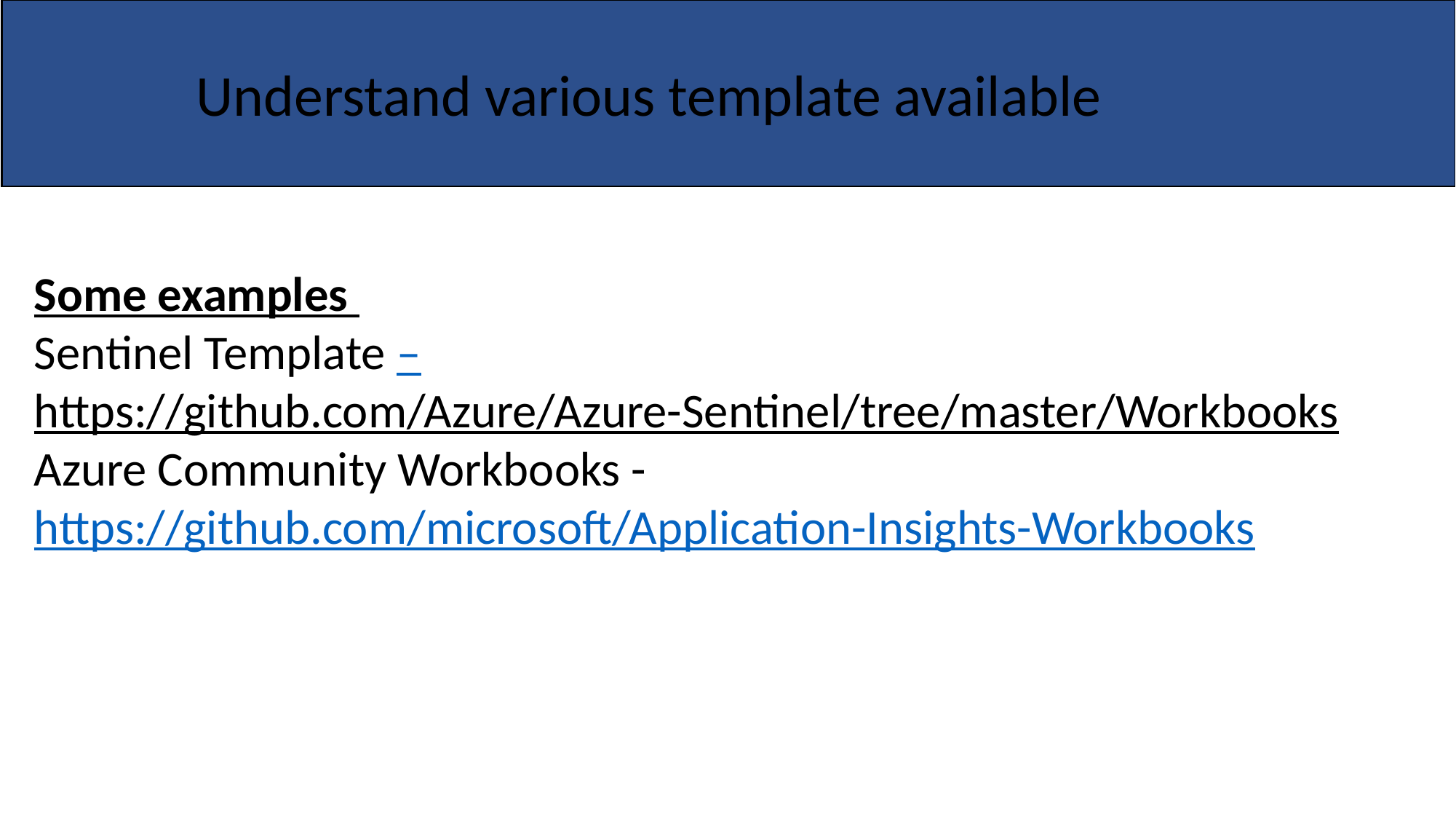

# Understand various template available
Some examples
Sentinel Template –
https://github.com/Azure/Azure-Sentinel/tree/master/Workbooks
Azure Community Workbooks - https://github.com/microsoft/Application-Insights-Workbooks